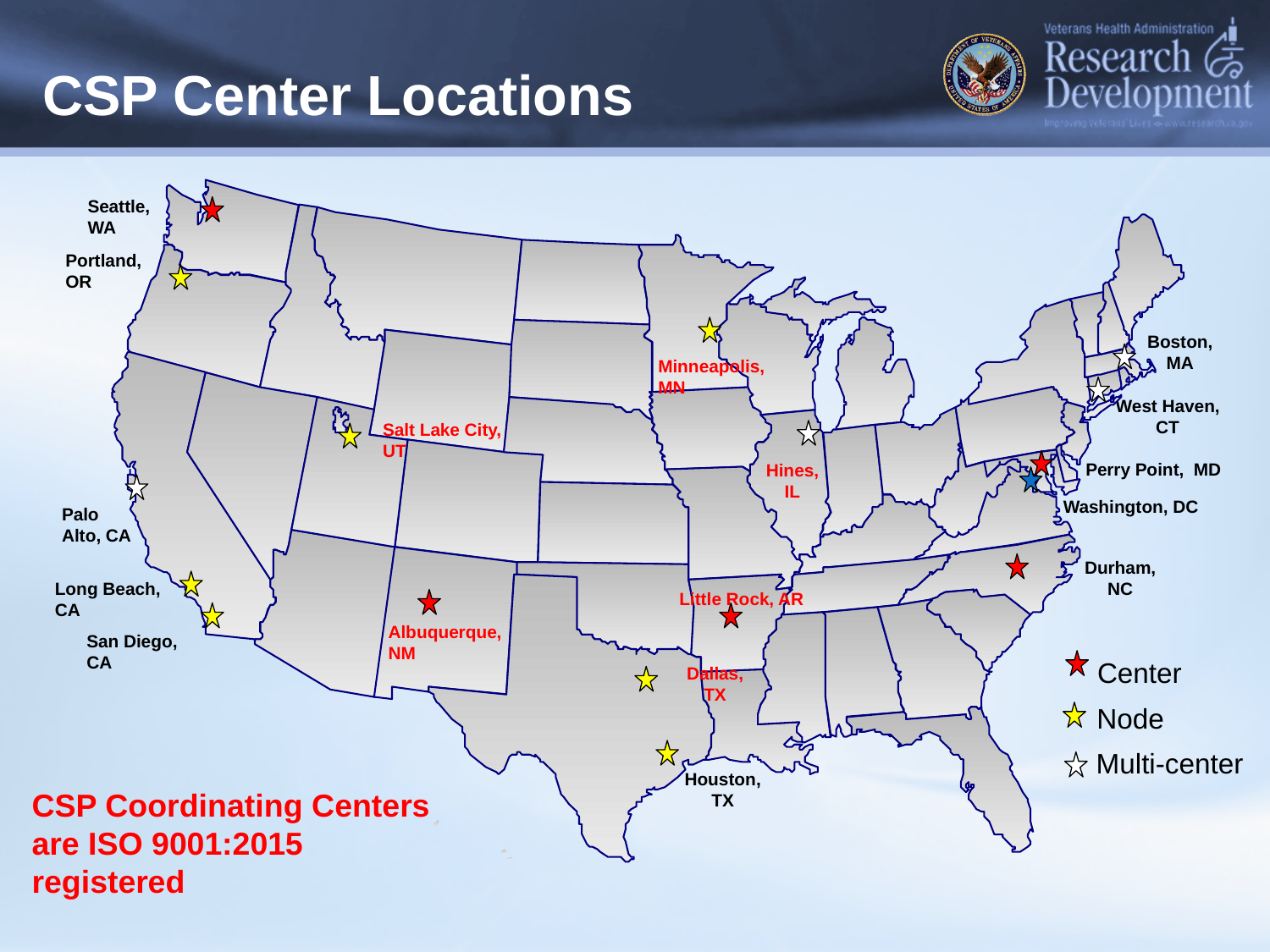

# CSP Center Locations

Seattle, WA

Portland, OR

Boston, MA

Minneapolis, MN

West Haven, CT
Salt Lake City, UT

Perry Point,  MD
Hines, IL

Washington, DC
Palo Alto, CA
Durham, NC

Long Beach, CA

Little Rock, AR

Albuquerque, NM
San Diego, CA
Center

Dallas, TX

Node

Multi-center

Houston, TX
CSP Coordinating Centers are ISO 9001:2015 registered